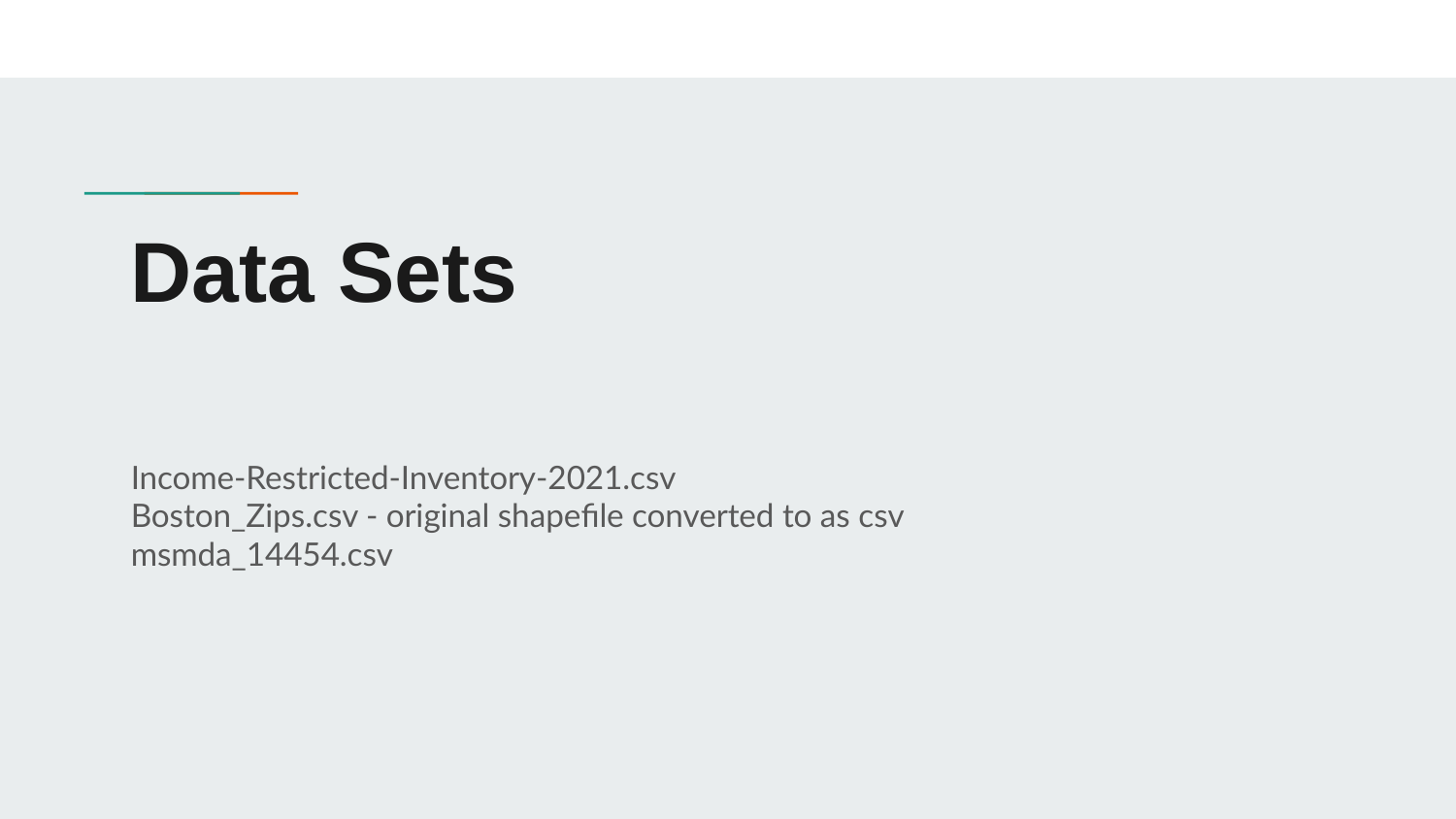

# Data Sets
Income-Restricted-Inventory-2021.csv
Boston_Zips.csv - original shapefile converted to as csv
msmda_14454.csv